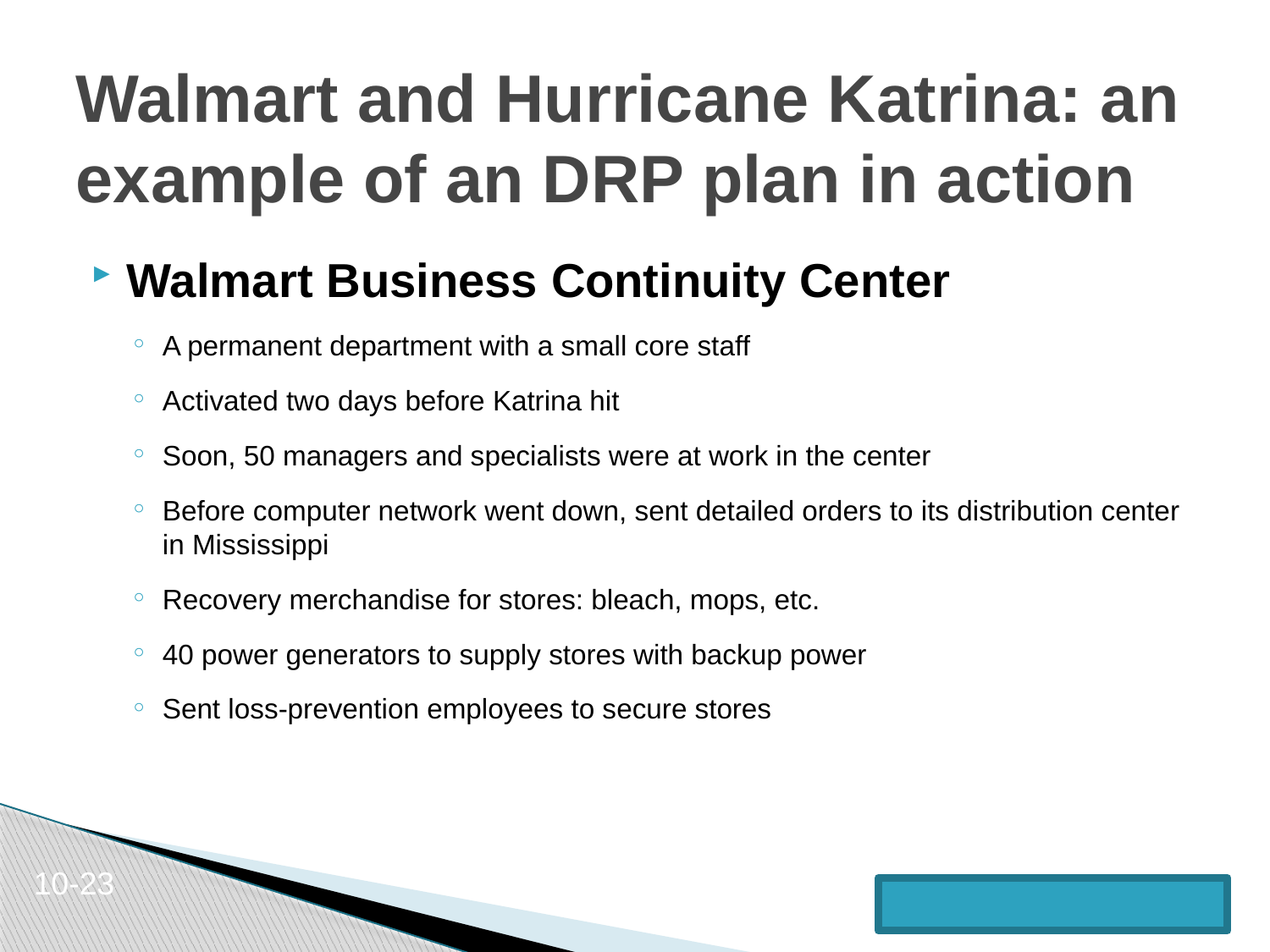

# Walmart and Hurricane Katrina: an example of an DRP plan in action
Walmart Business Continuity Center
A permanent department with a small core staff
Activated two days before Katrina hit
Soon, 50 managers and specialists were at work in the center
Before computer network went down, sent detailed orders to its distribution center in Mississippi
Recovery merchandise for stores: bleach, mops, etc.
40 power generators to supply stores with backup power
Sent loss-prevention employees to secure stores

10-23